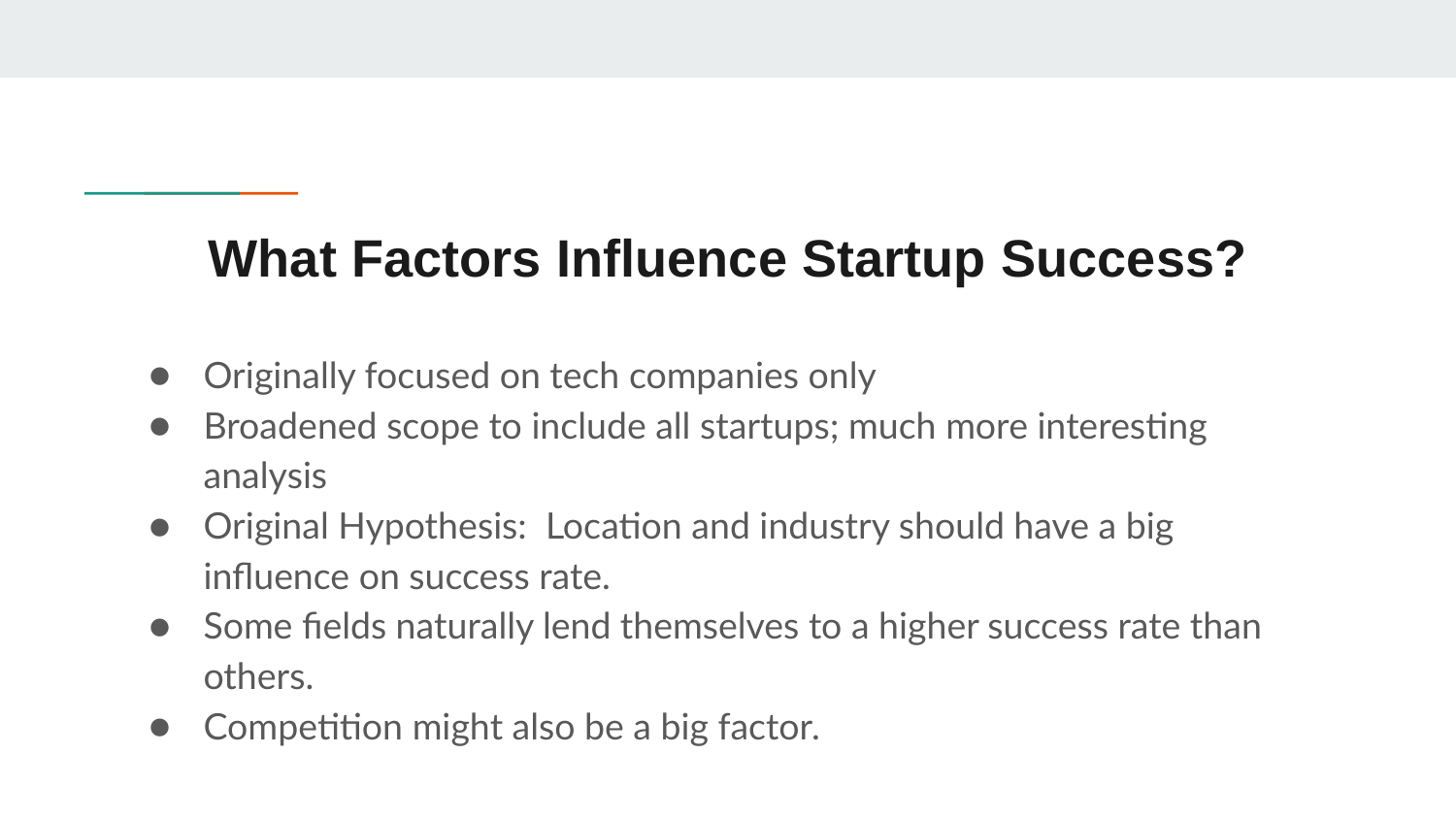

# What Factors Influence Startup Success?
Originally focused on tech companies only
Broadened scope to include all startups; much more interesting analysis
Original Hypothesis:  Location and industry should have a big influence on success rate.
Some fields naturally lend themselves to a higher success rate than others.
Competition might also be a big factor.